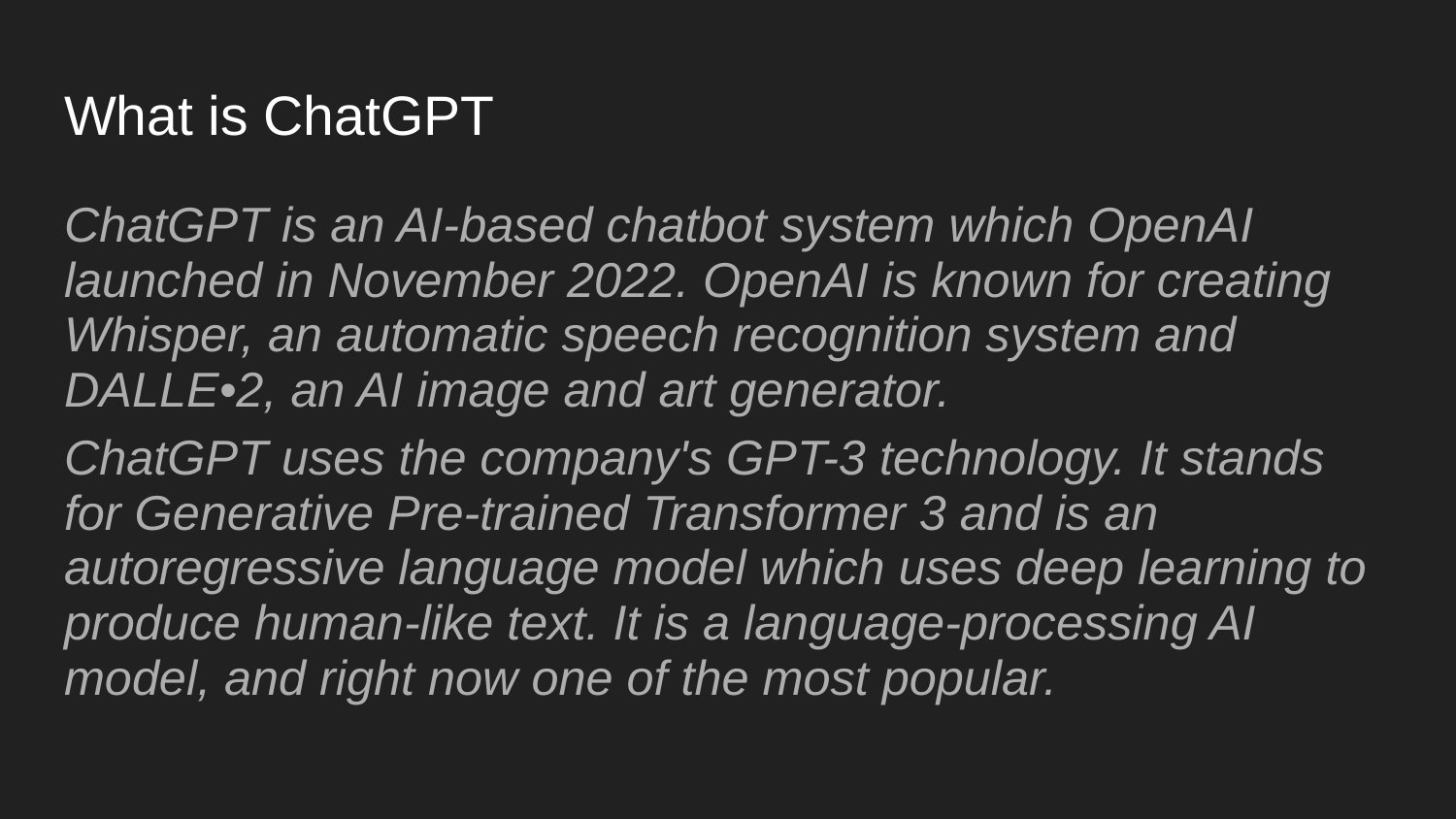

# What is ChatGPT
ChatGPT is an AI-based chatbot system which OpenAI launched in November 2022. OpenAI is known for creating Whisper, an automatic speech recognition system and DALLE•2, an AI image and art generator.
ChatGPT uses the company's GPT-3 technology. It stands for Generative Pre-trained Transformer 3 and is an autoregressive language model which uses deep learning to produce human-like text. It is a language-processing AI model, and right now one of the most popular.